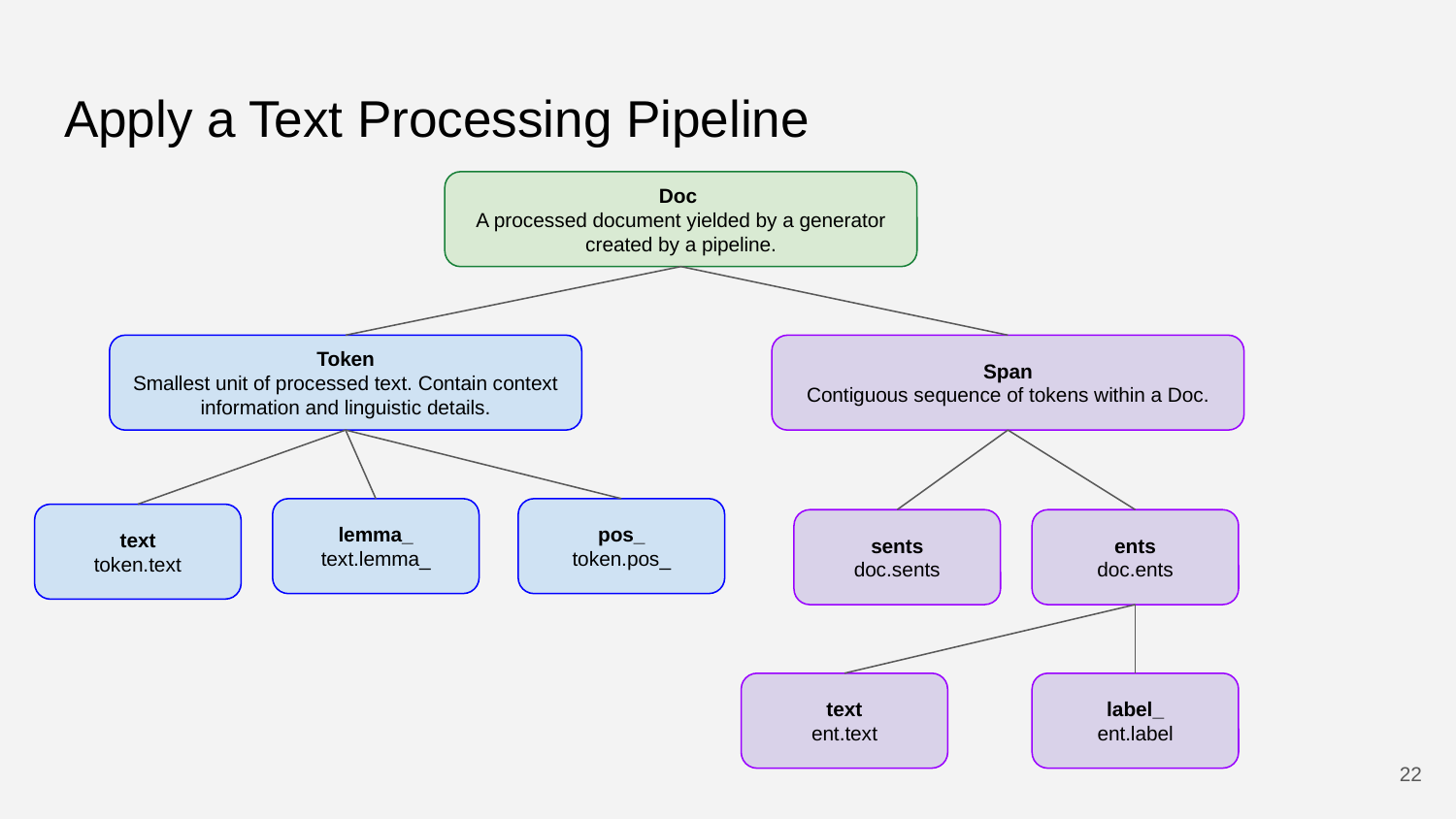

# Apply a Text Processing Pipeline
Doc
A processed document yielded by a generator created by a pipeline.
Token
Smallest unit of processed text. Contain context information and linguistic details.
Span
Contiguous sequence of tokens within a Doc.
lemma_
text.lemma_
pos_
token.pos_
text
token.text
sents
doc.sents
ents
doc.ents
text
ent.text
label_
ent.label
22